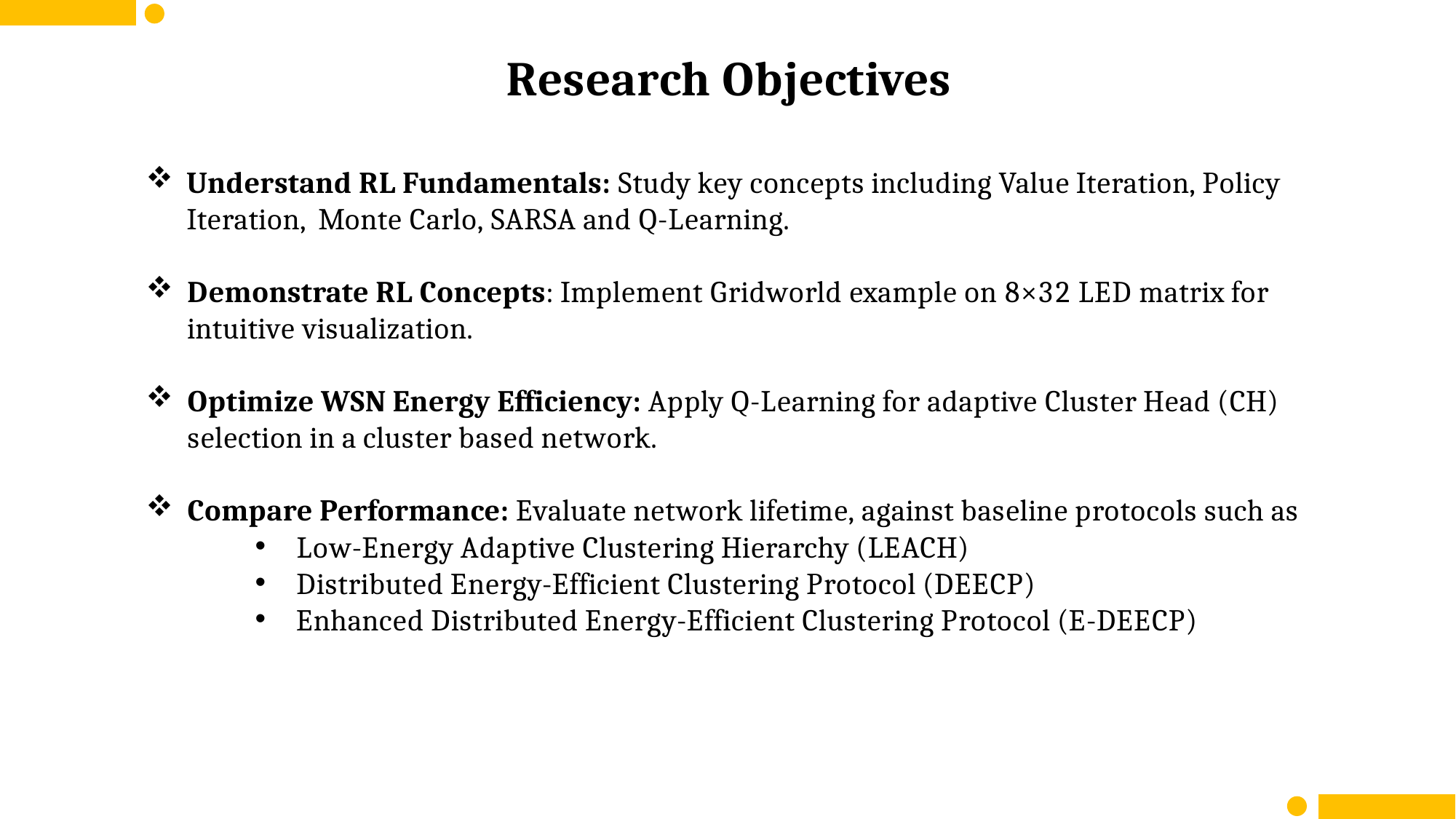

Research Objectives
Understand RL Fundamentals: Study key concepts including Value Iteration, Policy Iteration,  Monte Carlo, SARSA and Q-Learning.

Demonstrate RL Concepts: Implement Gridworld example on 8×32 LED matrix for intuitive visualization.

Optimize WSN Energy Efficiency: Apply Q-Learning for adaptive Cluster Head (CH) selection in a cluster based network.

Compare Performance: Evaluate network lifetime, against baseline protocols such as
Low-Energy Adaptive Clustering Hierarchy (LEACH)
Distributed Energy-Efficient Clustering Protocol (DEECP)
Enhanced Distributed Energy-Efficient Clustering Protocol (E-DEECP)